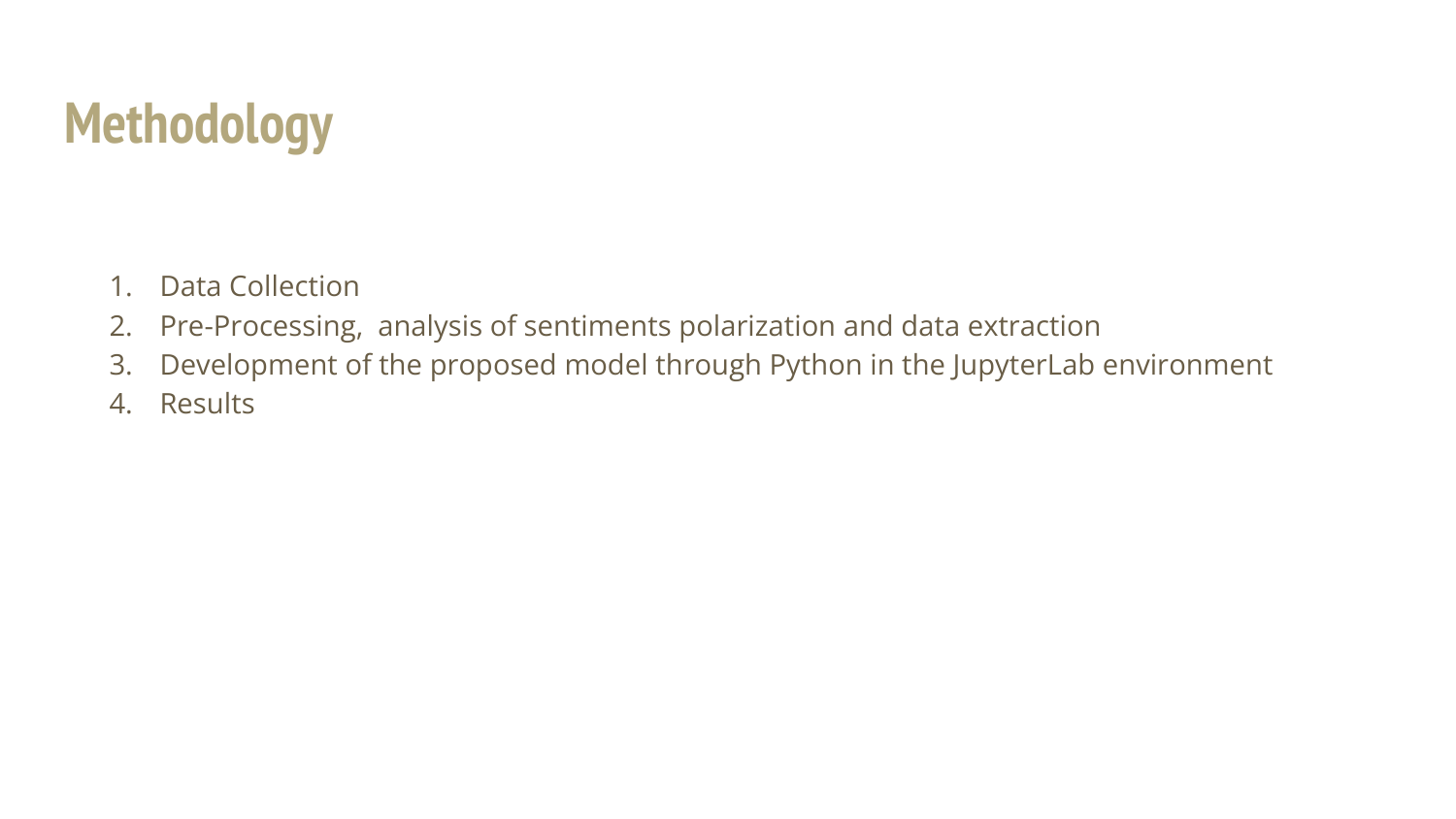

# Methodology
Data Collection
Pre-Processing,  analysis of sentiments polarization and data extraction
Development of the proposed model through Python in the JupyterLab environment
Results